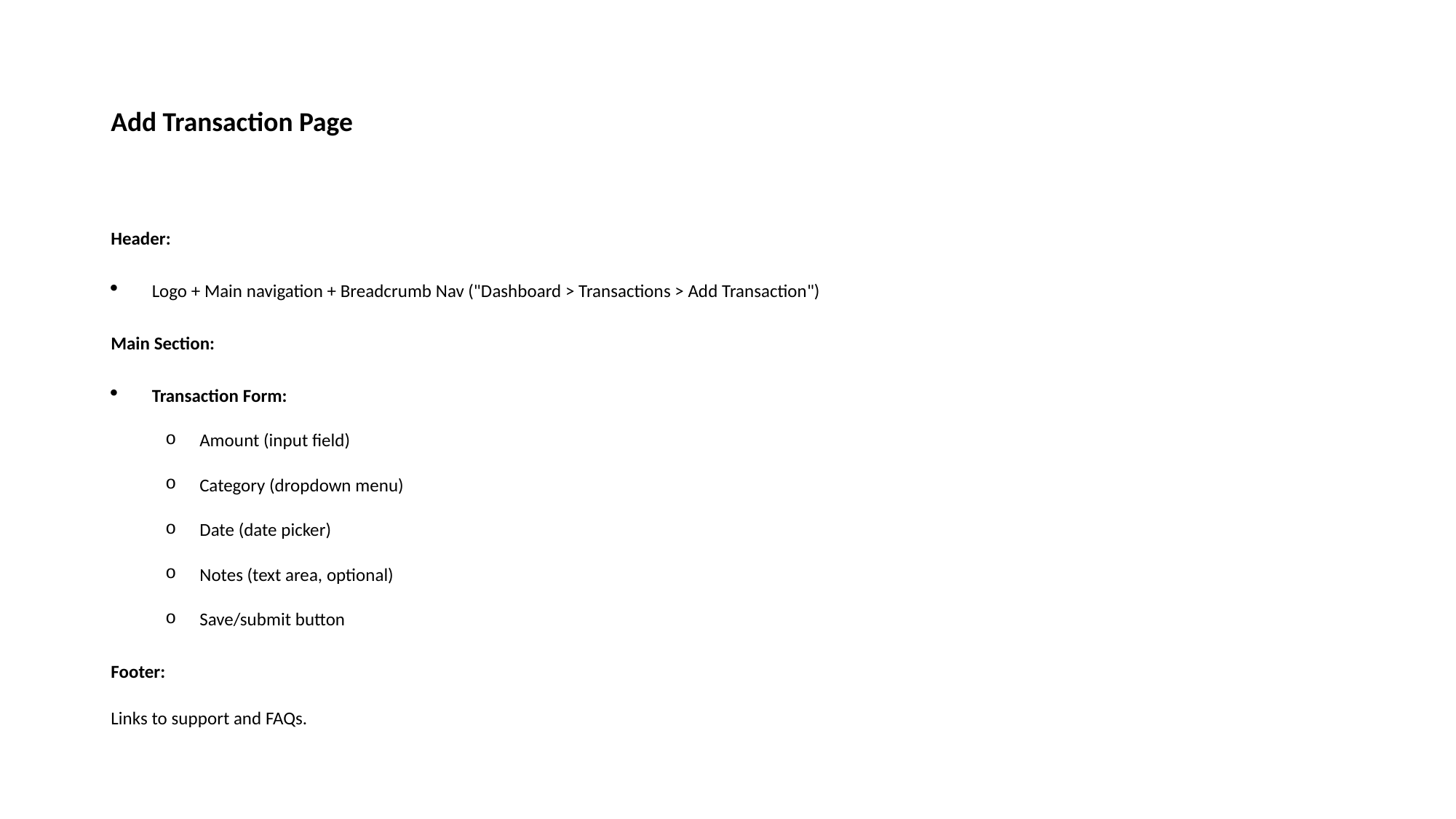

# Add Transaction Page
Header:
Logo + Main navigation + Breadcrumb Nav ("Dashboard > Transactions > Add Transaction")
Main Section:
Transaction Form:
Amount (input field)
Category (dropdown menu)
Date (date picker)
Notes (text area, optional)
Save/submit button
Footer:
Links to support and FAQs.